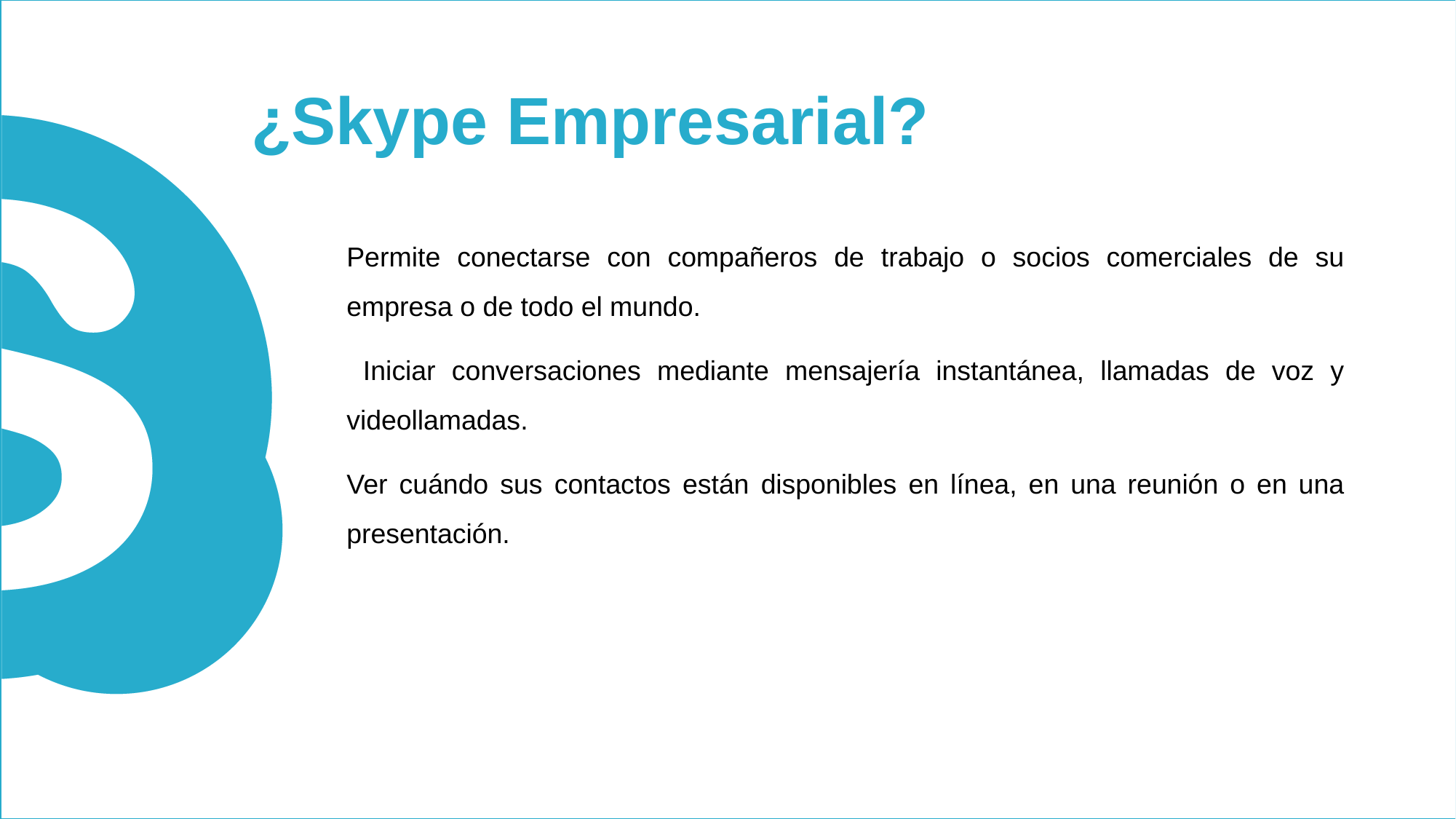

# ¿Skype Empresarial?
Permite conectarse con compañeros de trabajo o socios comerciales de su empresa o de todo el mundo.
 Iniciar conversaciones mediante mensajería instantánea, llamadas de voz y videollamadas.
Ver cuándo sus contactos están disponibles en línea, en una reunión o en una presentación.